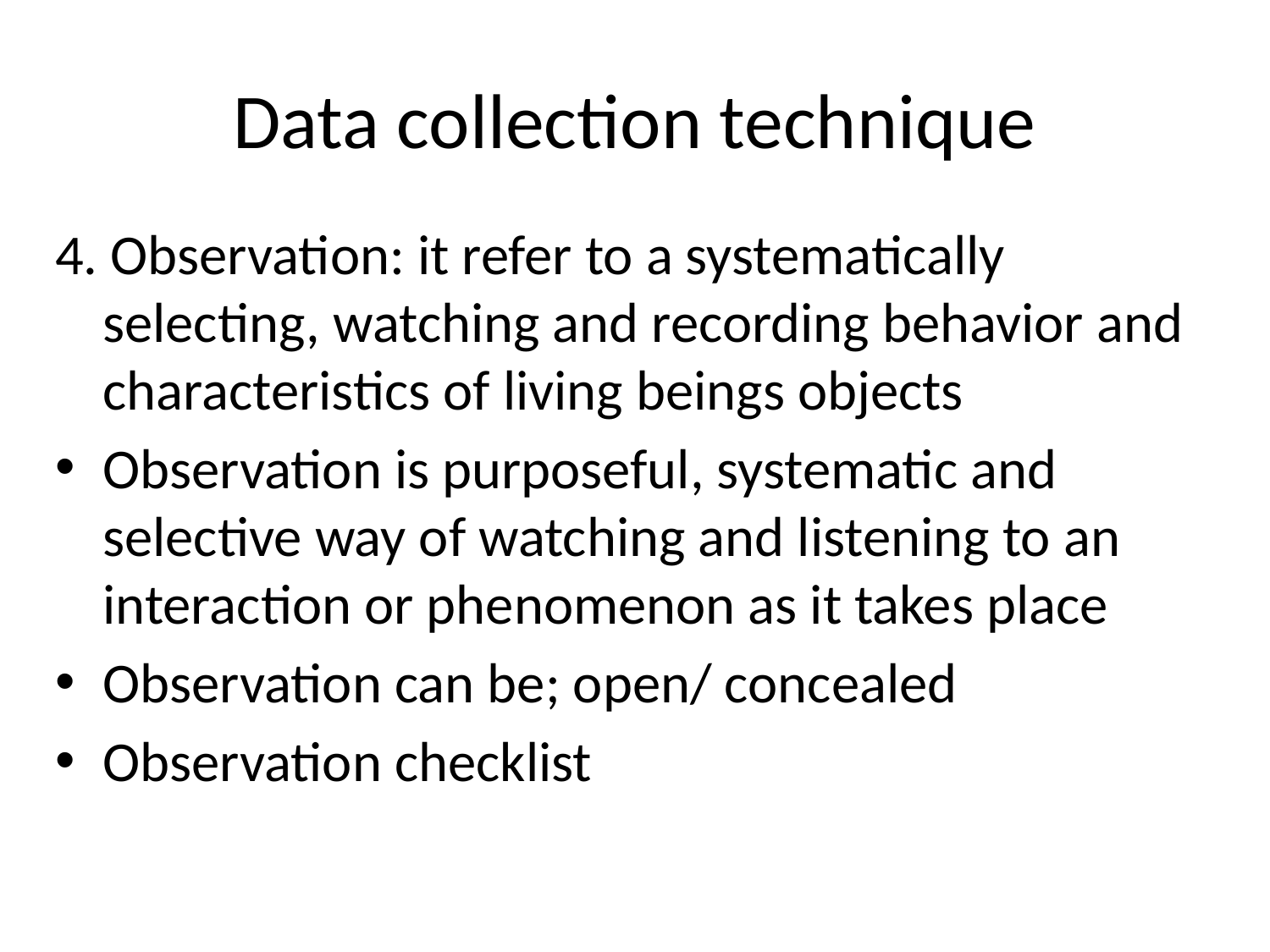

# Data collection technique
4. Observation: it refer to a systematically selecting, watching and recording behavior and characteristics of living beings objects
Observation is purposeful, systematic and selective way of watching and listening to an interaction or phenomenon as it takes place
Observation can be; open/ concealed
Observation checklist